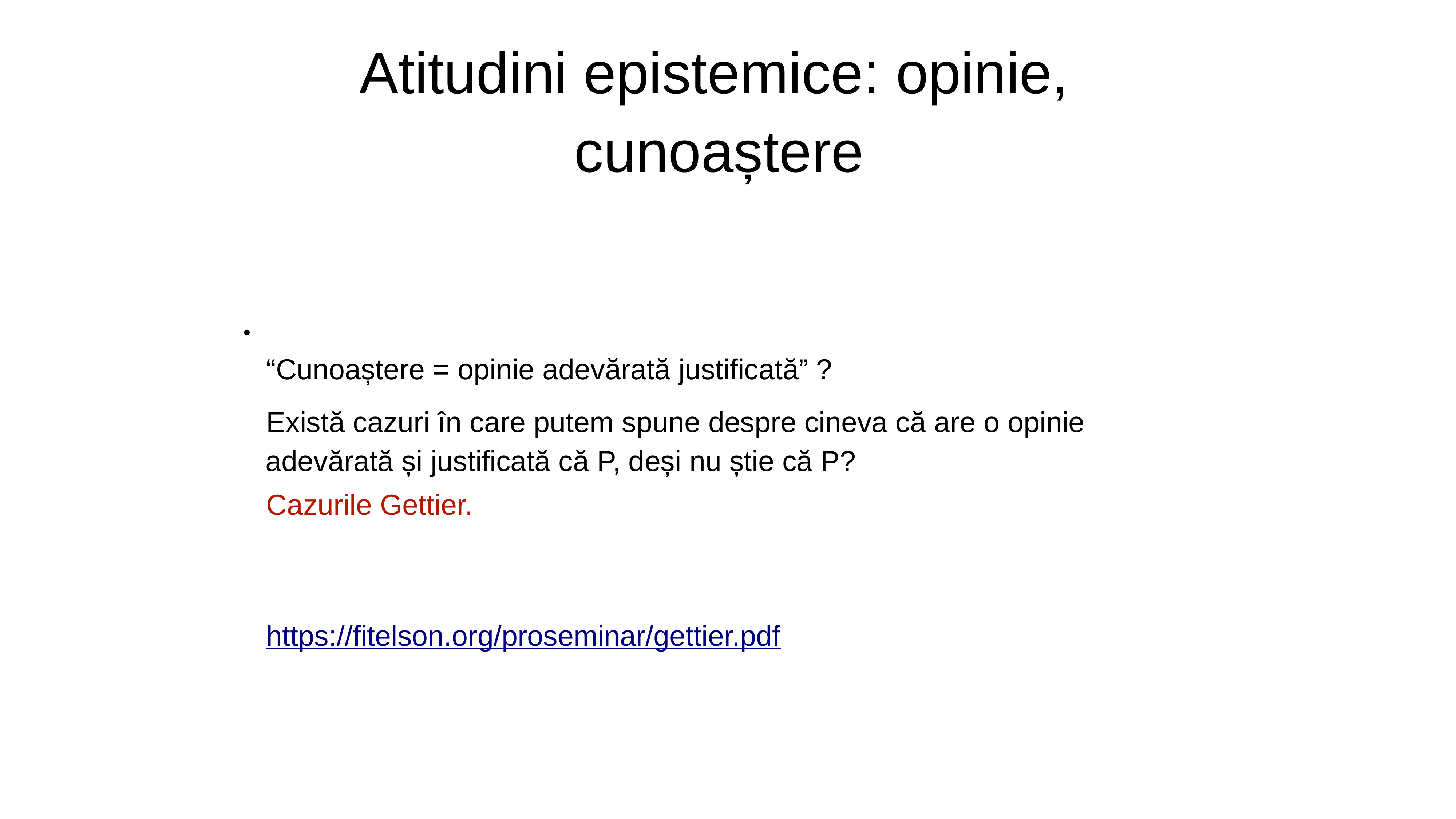

# Atitudini epistemice: opinie,  cunoaștere
●
“Cunoaștere = opinie adevărată justificată” ?
Există cazuri în care putem spune despre cineva că are o opinie  adevărată și justificată că P, deși nu știe că P?
Cazurile Gettier.

https://fitelson.org/proseminar/gettier.pdf